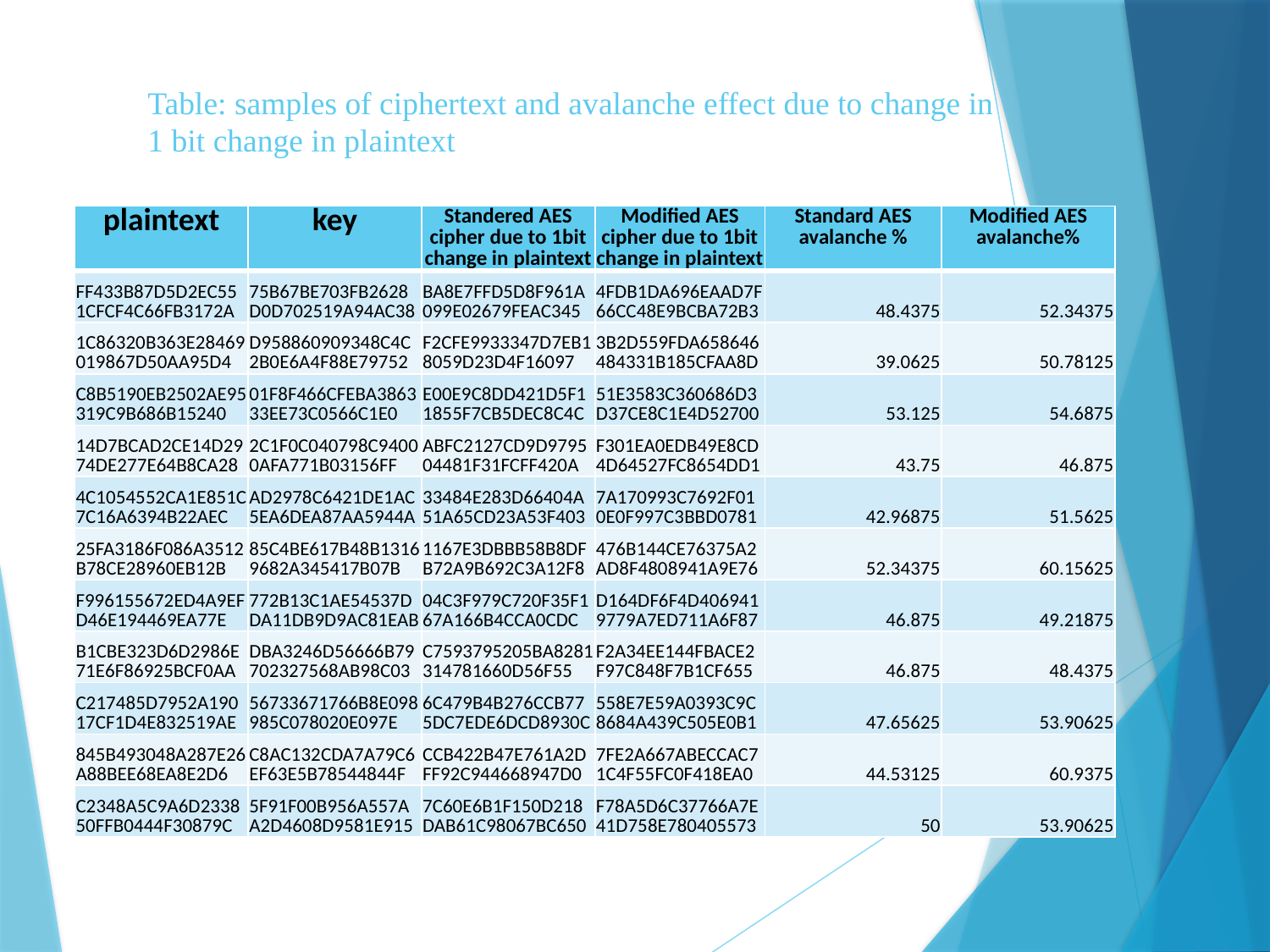

# Table: samples of ciphertext and avalanche effect due to change in 1 bit change in plaintext
| plaintext | key | Standered AES cipher due to 1bit change in plaintext | Modified AES cipher due to 1bit change in plaintext | Standard AES avalanche % | Modified AES avalanche% |
| --- | --- | --- | --- | --- | --- |
| FF433B87D5D2EC551CFCF4C66FB3172A | 75B67BE703FB2628D0D702519A94AC38 | BA8E7FFD5D8F961A099E02679FEAC345 | 4FDB1DA696EAAD7F66CC48E9BCBA72B3 | 48.4375 | 52.34375 |
| 1C86320B363E28469019867D50AA95D4 | D958860909348C4C2B0E6A4F88E79752 | F2CFE9933347D7EB18059D23D4F16097 | 3B2D559FDA658646484331B185CFAA8D | 39.0625 | 50.78125 |
| C8B5190EB2502AE95319C9B686B15240 | 01F8F466CFEBA386333EE73C0566C1E0 | E00E9C8DD421D5F11855F7CB5DEC8C4C | 51E3583C360686D3D37CE8C1E4D52700 | 53.125 | 54.6875 |
| 14D7BCAD2CE14D2974DE277E64B8CA28 | 2C1F0C040798C94000AFA771B03156FF | ABFC2127CD9D979504481F31FCFF420A | F301EA0EDB49E8CD4D64527FC8654DD1 | 43.75 | 46.875 |
| 4C1054552CA1E851C7C16A6394B22AEC | AD2978C6421DE1AC5EA6DEA87AA5944A | 33484E283D66404A51A65CD23A53F403 | 7A170993C7692F010E0F997C3BBD0781 | 42.96875 | 51.5625 |
| 25FA3186F086A3512B78CE28960EB12B | 85C4BE617B48B13169682A345417B07B | 1167E3DBBB58B8DFB72A9B692C3A12F8 | 476B144CE76375A2AD8F4808941A9E76 | 52.34375 | 60.15625 |
| F996155672ED4A9EFD46E194469EA77E | 772B13C1AE54537DDA11DB9D9AC81EAB | 04C3F979C720F35F167A166B4CCA0CDC | D164DF6F4D4069419779A7ED711A6F87 | 46.875 | 49.21875 |
| B1CBE323D6D2986E71E6F86925BCF0AA | DBA3246D56666B79702327568AB98C03 | C7593795205BA8281314781660D56F55 | F2A34EE144FBACE2F97C848F7B1CF655 | 46.875 | 48.4375 |
| C217485D7952A19017CF1D4E832519AE | 56733671766B8E098985C078020E097E | 6C479B4B276CCB775DC7EDE6DCD8930C | 558E7E59A0393C9C8684A439C505E0B1 | 47.65625 | 53.90625 |
| 845B493048A287E26A88BEE68EA8E2D6 | C8AC132CDA7A79C6EF63E5B78544844F | CCB422B47E761A2DFF92C944668947D0 | 7FE2A667ABECCAC71C4F55FC0F418EA0 | 44.53125 | 60.9375 |
| C2348A5C9A6D233850FFB0444F30879C | 5F91F00B956A557AA2D4608D9581E915 | 7C60E6B1F150D218DAB61C98067BC650 | F78A5D6C37766A7E41D758E780405573 | 50 | 53.90625 |